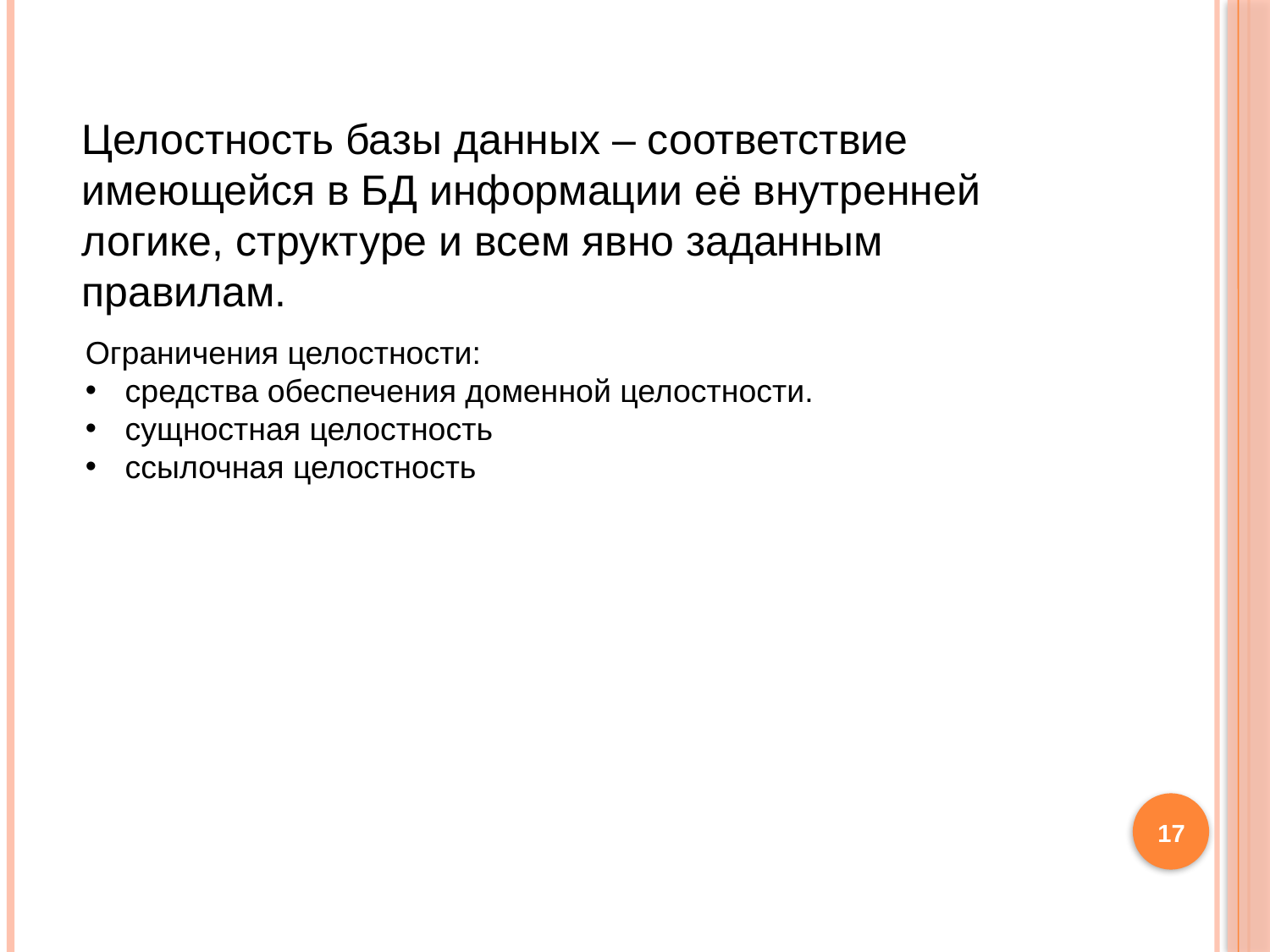

#
Целостность базы данных – соответствие имеющейся в БД информации её внутренней логике, структуре и всем явно заданным правилам.

Ограничения целостности:
средства обеспечения доменной целостности.
сущностная целостность
ссылочная целостность
17